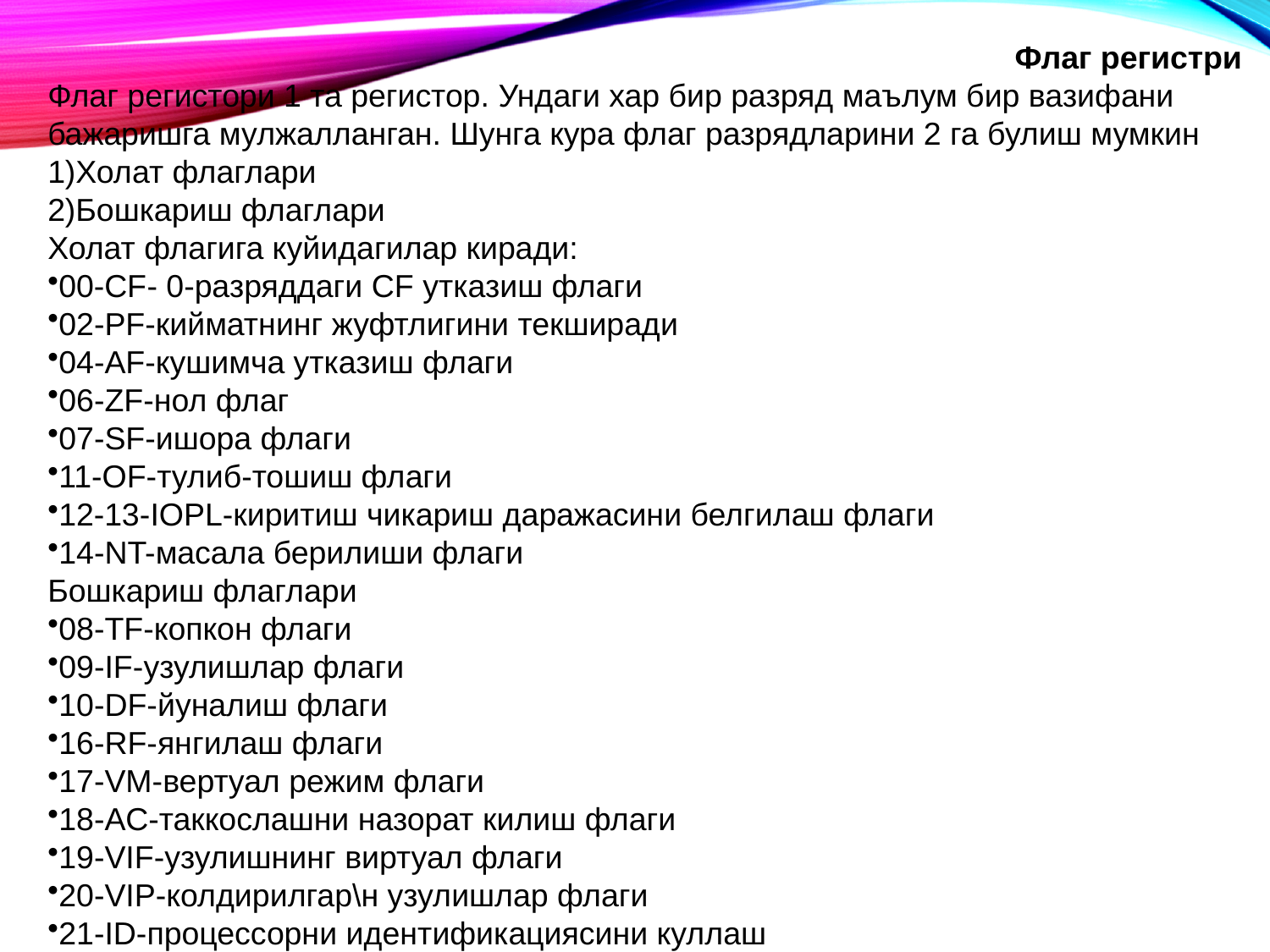

Флаг регистри
Флаг регистори 1 та регистор. Ундаги хар бир разряд маълум бир вазифани бажаришга мулжалланган. Шунга кура флаг разрядларини 2 га булиш мумкин
1)Холат флаглари
2)Бошкариш флаглари
Холат флагига куйидагилар киради:
00-CF- 0-разряддаги CF утказиш флаги
02-PF-кийматнинг жуфтлигини текширади
04-AF-кушимча утказиш флаги
06-ZF-нол флаг
07-SF-ишора флаги
11-OF-тулиб-тошиш флаги
12-13-IOPL-киритиш чикариш даражасини белгилаш флаги
14-NT-масала берилиши флаги
Бошкариш флаглари
08-TF-копкон флаги
09-IF-узулишлар флаги
10-DF-йуналиш флаги
16-RF-янгилаш флаги
17-VM-вертуал режим флаги
18-AC-таккослашни назорат килиш флаги
19-VIF-узулишнинг виртуал флаги
20-VIP-колдирилгар\н узулишлар флаги
21-ID-процессорни идентификациясини куллаш